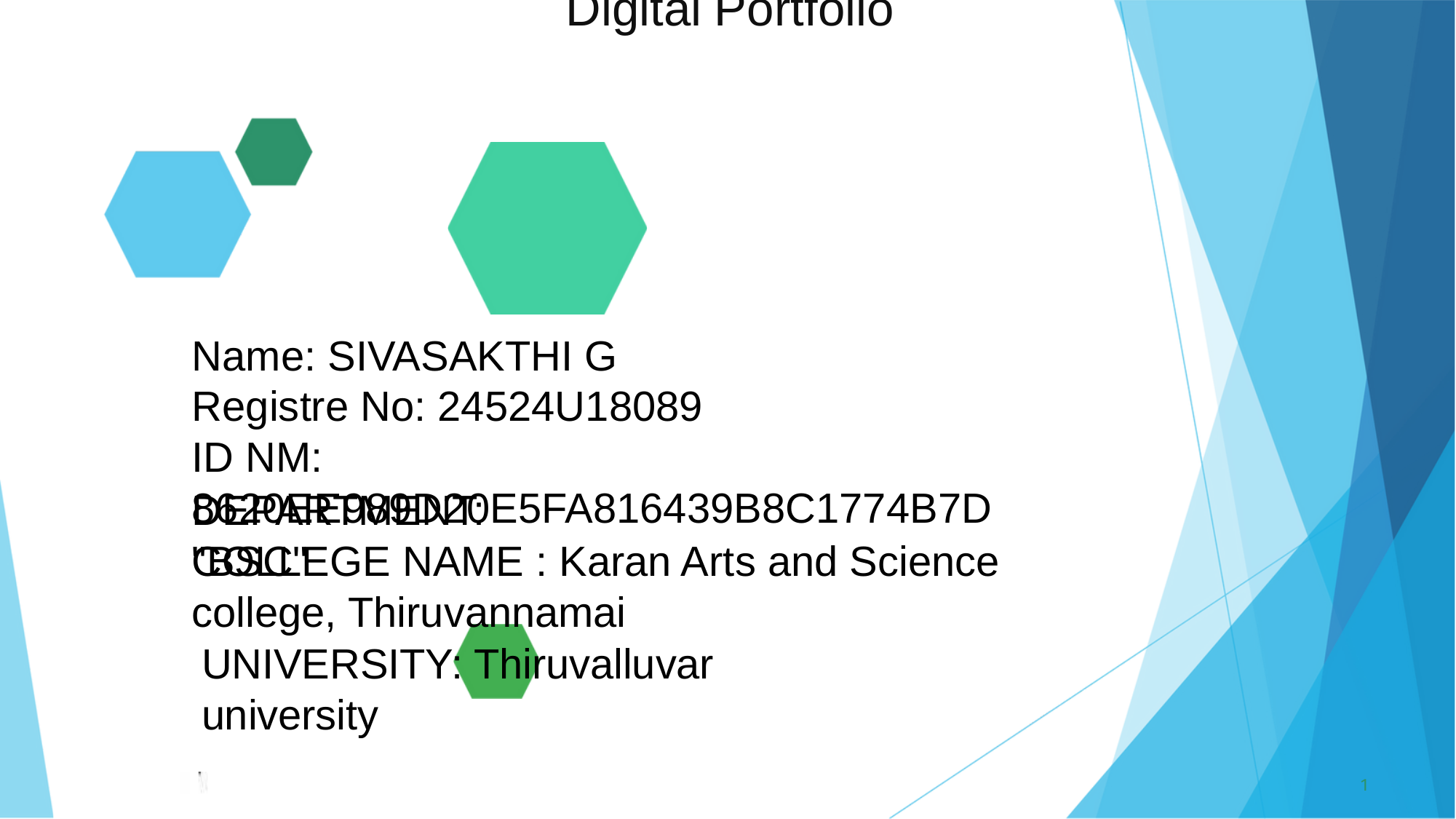

Digital Portfolio

Name: SIVASAKTHI G
Registre No: 24524U18089
ID NM: 8620EE989D20E5FA816439B8C1774B7D

DEPARTMENT: "BSC"
COLLEGE NAME : Karan Arts and Science college, Thiruvannamai

UNIVERSITY: Thiruvalluvar university
1